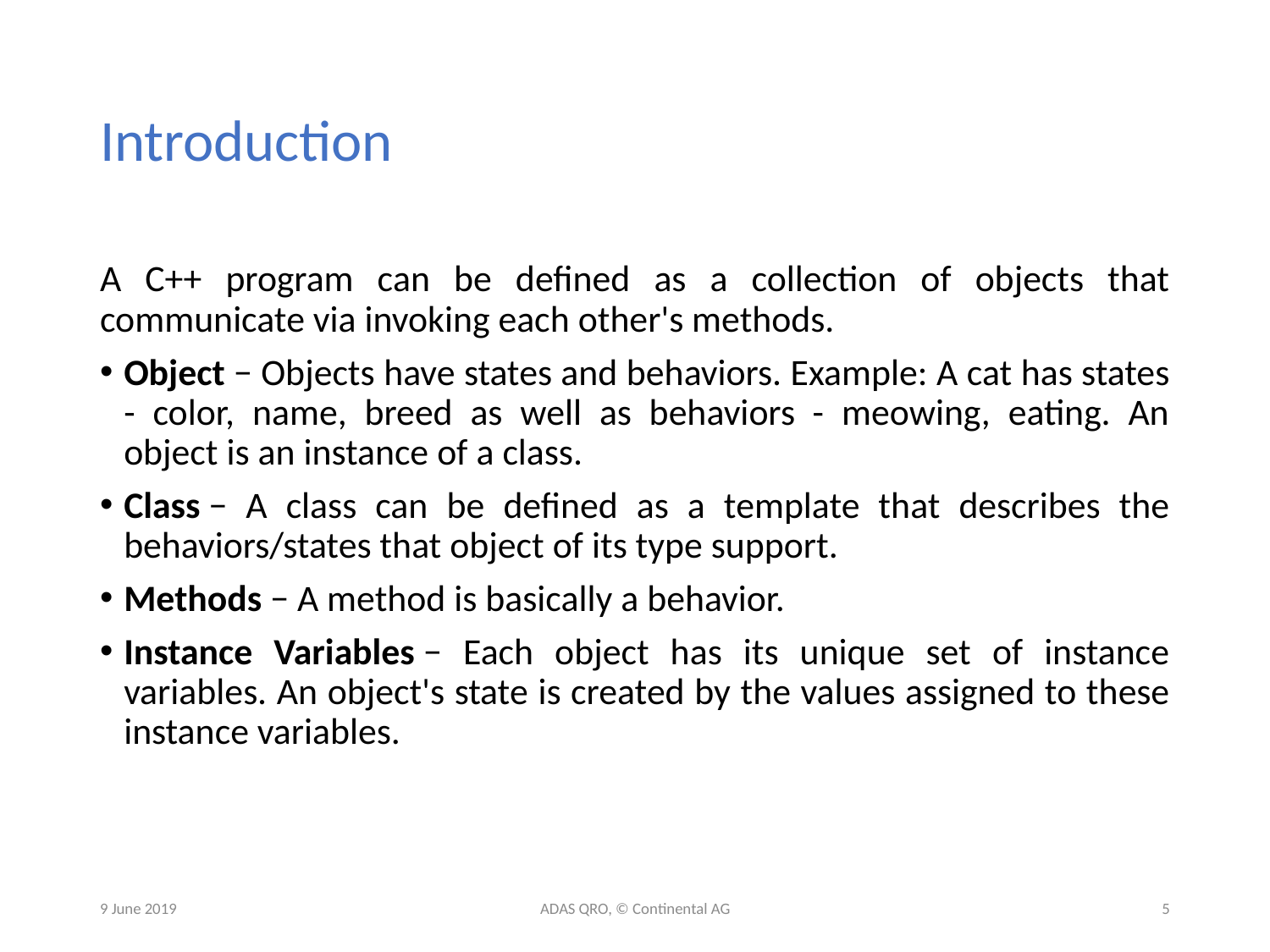

# Introduction
A C++ program can be defined as a collection of objects that communicate via invoking each other's methods.
Object − Objects have states and behaviors. Example: A cat has states - color, name, breed as well as behaviors - meowing, eating. An object is an instance of a class.
Class − A class can be defined as a template that describes the behaviors/states that object of its type support.
Methods − A method is basically a behavior.
Instance Variables − Each object has its unique set of instance variables. An object's state is created by the values assigned to these instance variables.

9 June 2019
ADAS QRO, © Continental AG
5